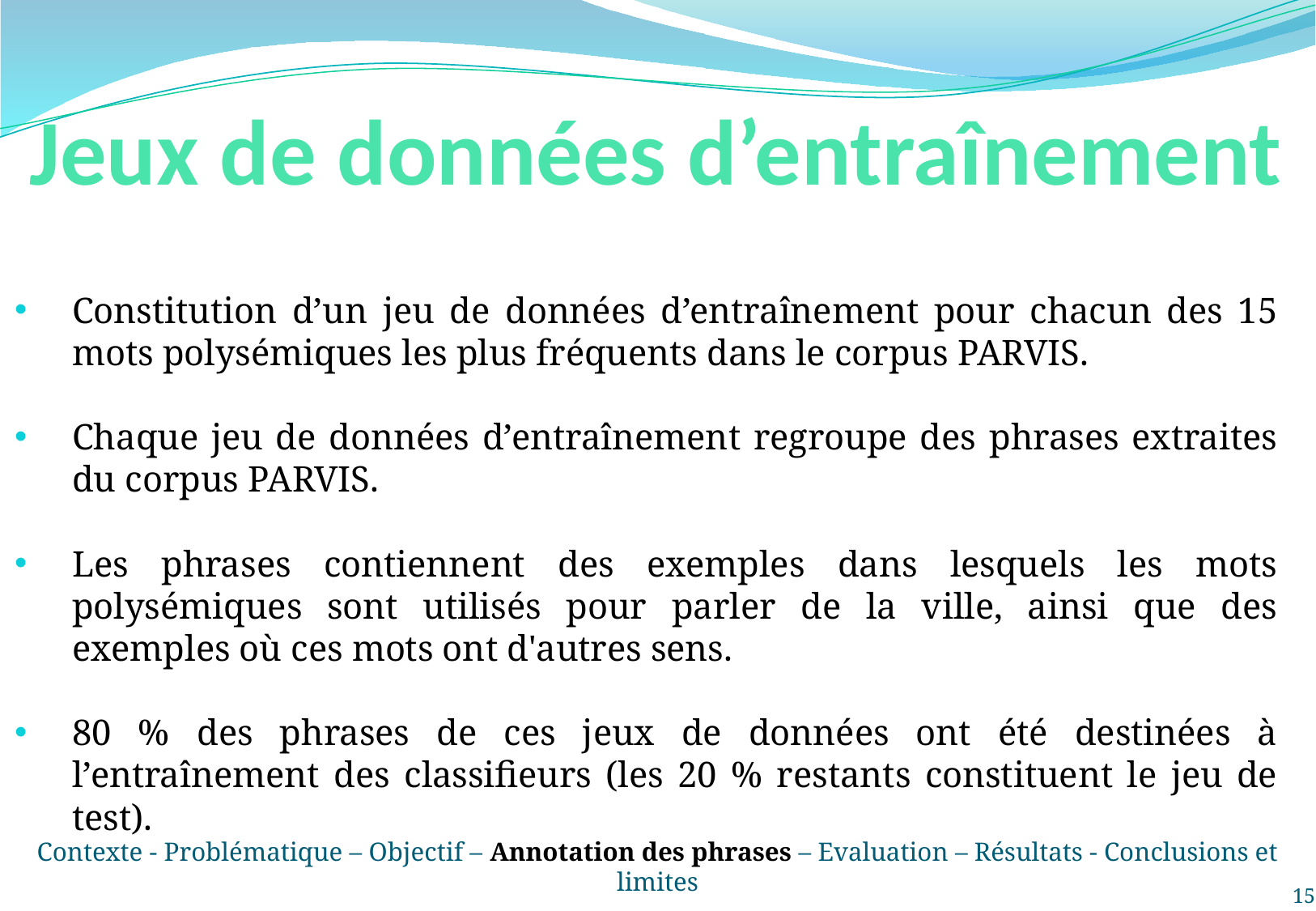

# Jeux de données d’entraînement

Constitution d’un jeu de données d’entraînement pour chacun des 15 mots polysémiques les plus fréquents dans le corpus PARVIS.

Chaque jeu de données d’entraînement regroupe des phrases extraites du corpus PARVIS.

Les phrases contiennent des exemples dans lesquels les mots polysémiques sont utilisés pour parler de la ville, ainsi que des exemples où ces mots ont d'autres sens.

80 % des phrases de ces jeux de données ont été destinées à l’entraînement des classifieurs (les 20 % restants constituent le jeu de test).

Contexte - Problématique – Objectif – Annotation des phrases – Evaluation – Résultats - Conclusions et limites
15